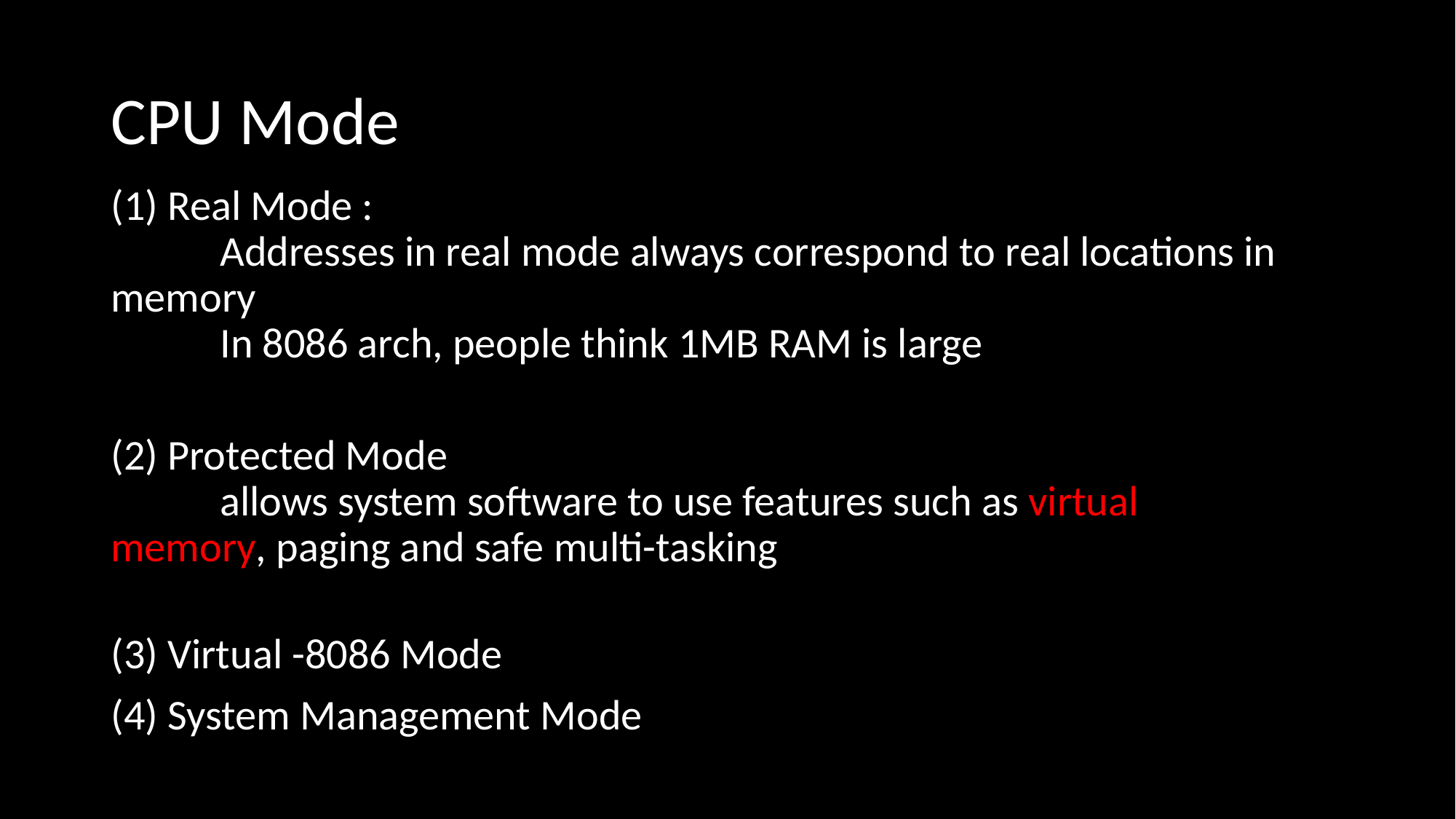

# CPU Mode
(1) Real Mode :
	Addresses in real mode always correspond to real locations in 	memory
	In 8086 arch, people think 1MB RAM is large
(2) Protected Mode
	allows system software to use features such as virtual 	memory, paging and safe multi-tasking
(3) Virtual -8086 Mode
(4) System Management Mode